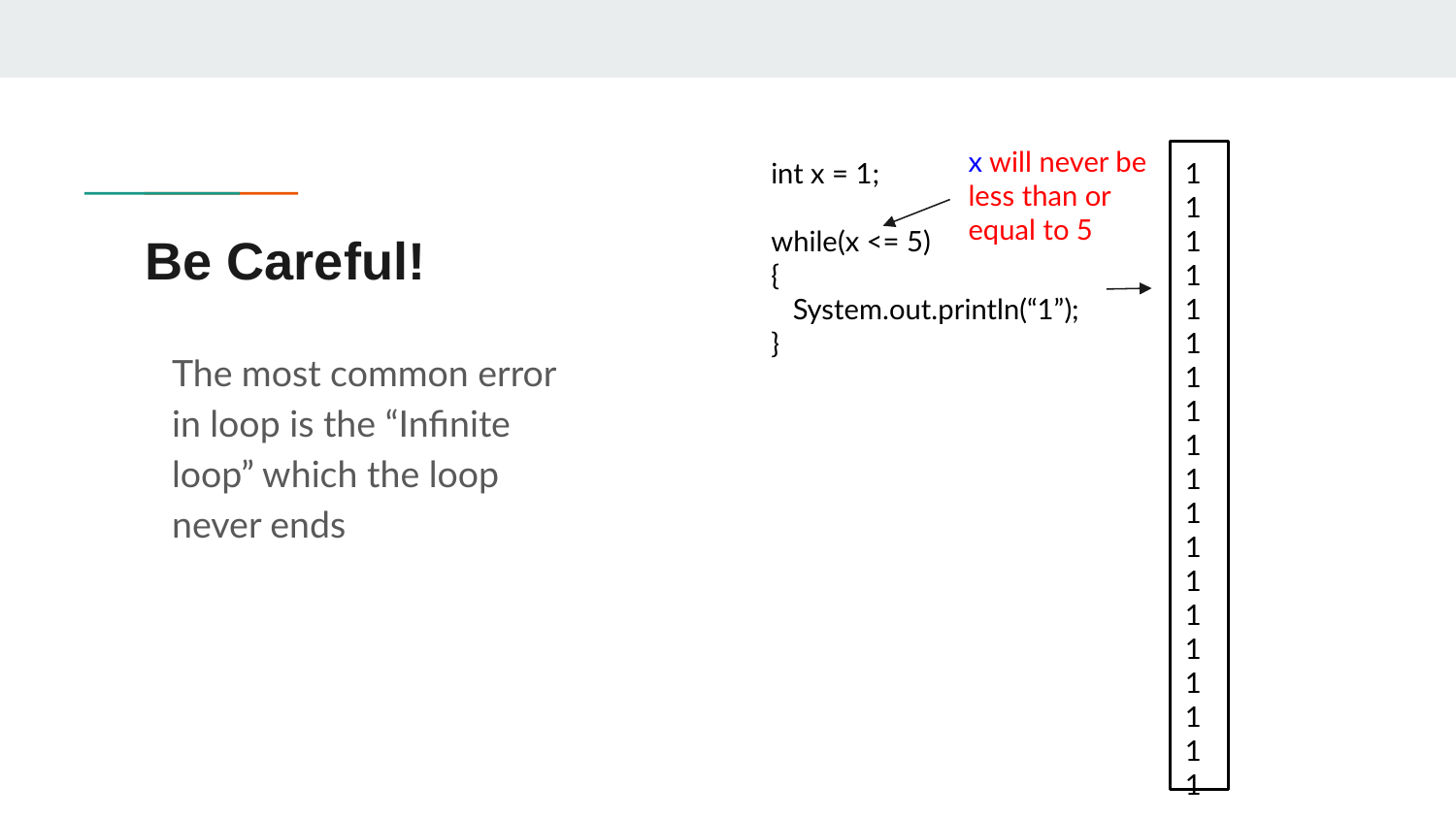

x will never be less than or equal to 5
int x = 1;

while(x <= 5)
{
   System.out.println(“1”);
}
1
1
1
1
1
1
1
1
1
1
1
1
1
1
1
1
1
1
1
# Be Careful!
The most common error in loop is the “Infinite loop” which the loop never ends